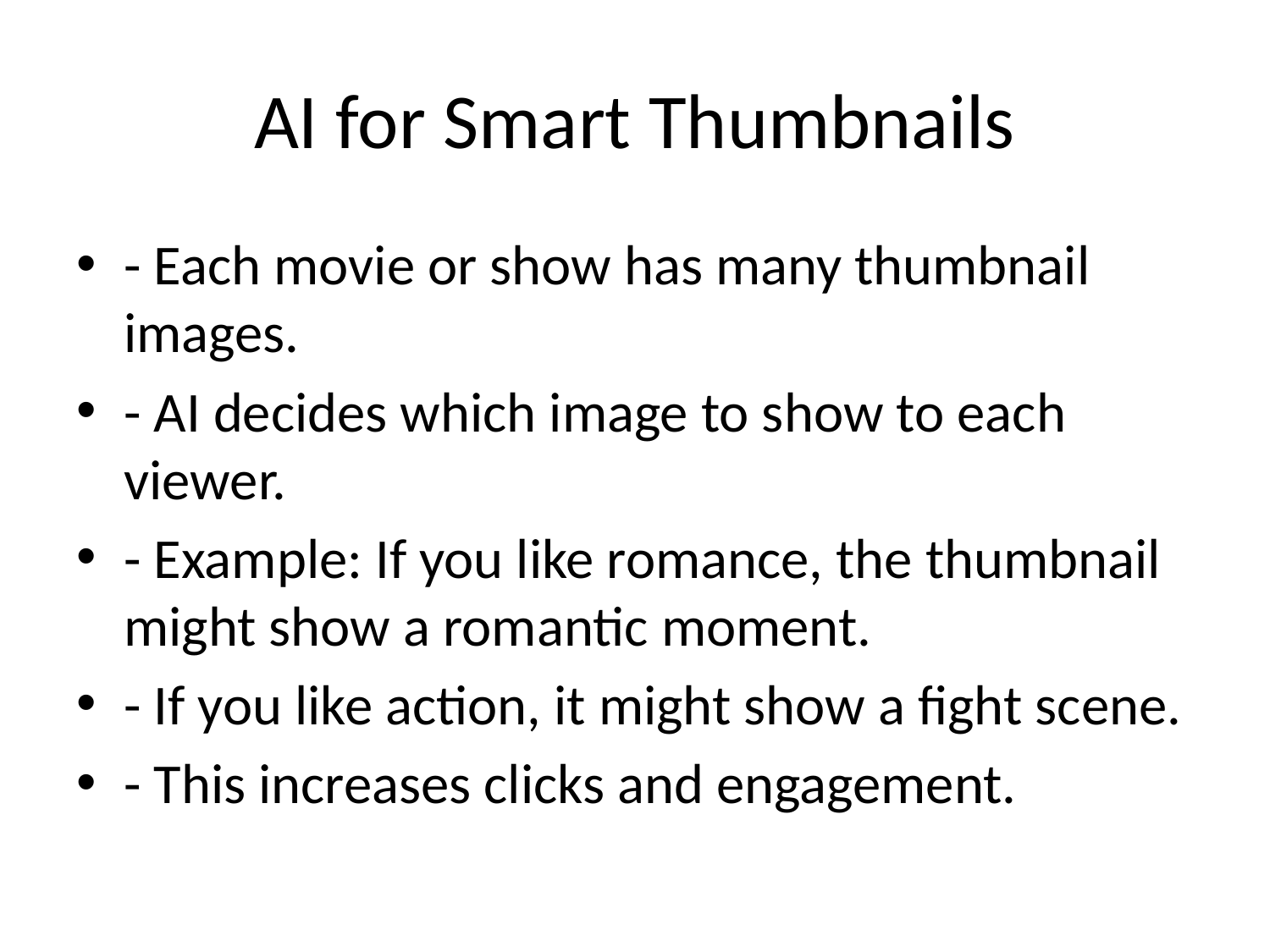

# AI for Smart Thumbnails
- Each movie or show has many thumbnail images.
- AI decides which image to show to each viewer.
- Example: If you like romance, the thumbnail might show a romantic moment.
- If you like action, it might show a fight scene.
- This increases clicks and engagement.